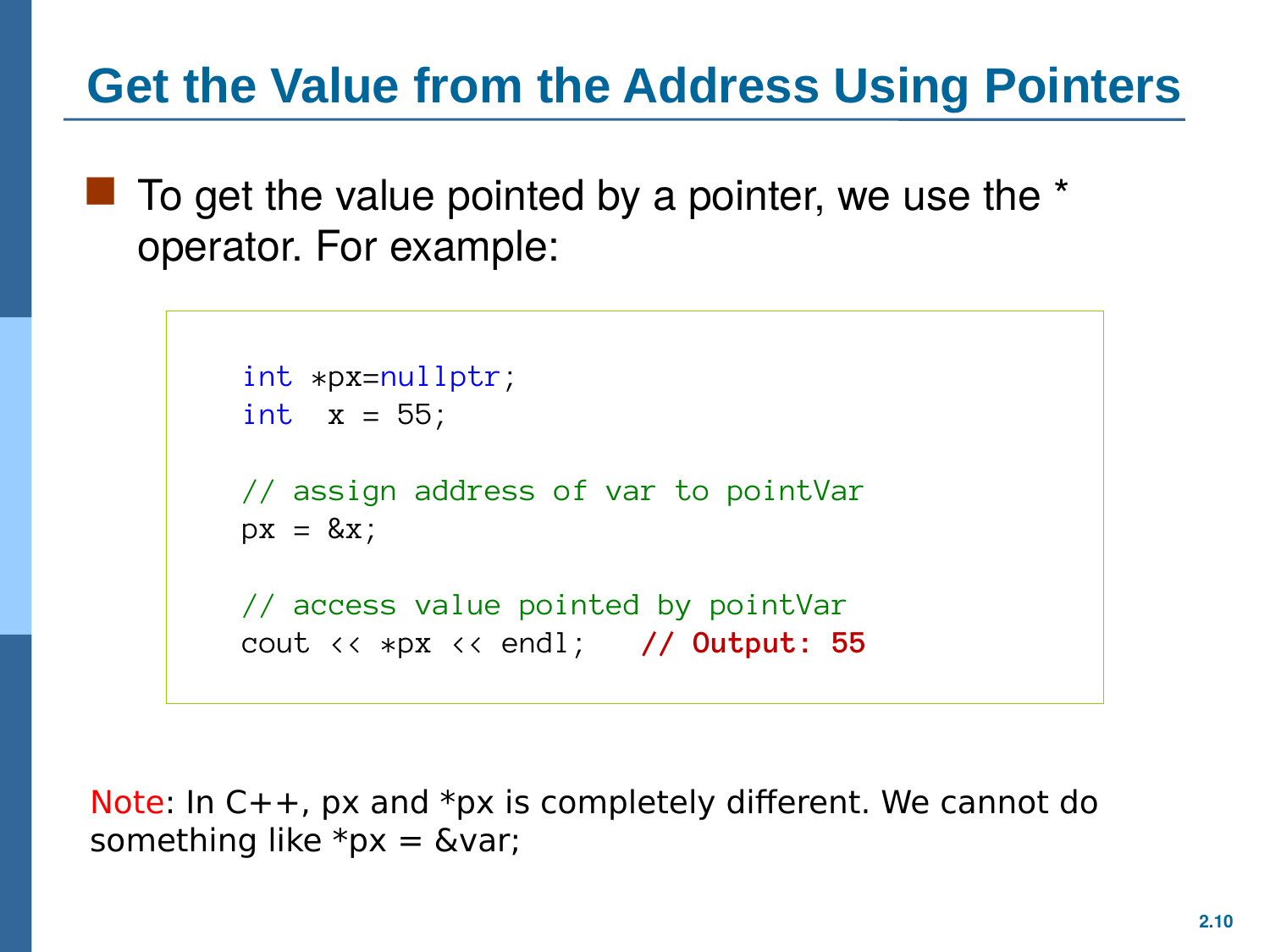

# Get the Value from the Address Using Pointers
To get the value pointed by a pointer, we use the * operator. For example:

int *px=nullptr;
int  x = 55;

// assign address of var to pointVar
px = &x;

// access value pointed by pointVar
cout << *px << endl;   // Output: 55

Note: In C++, px and *px is completely different. We cannot do something like *px = &var;